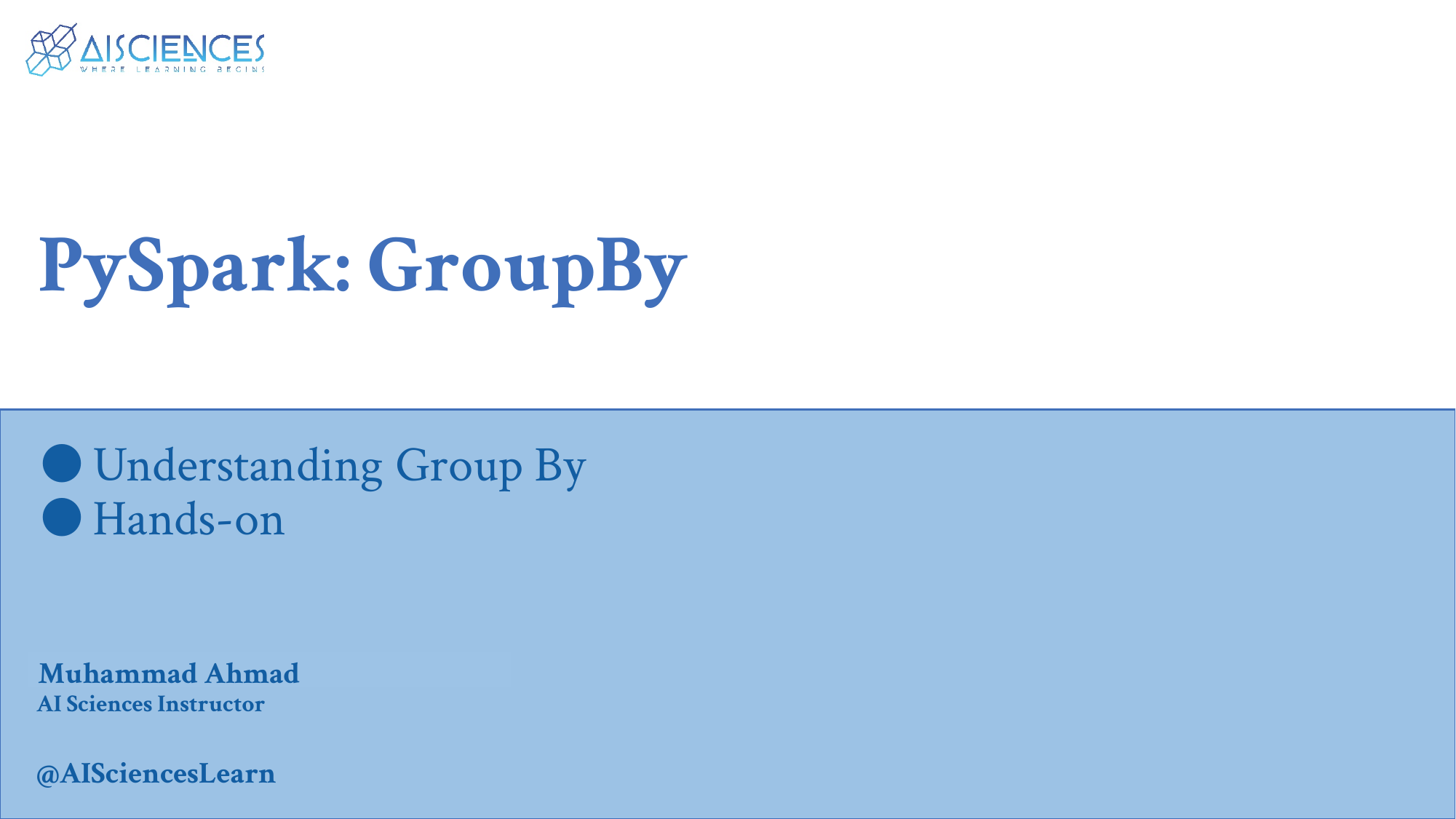

PySpark: GroupBy
Understanding Group By
Hands-on
Muhammad Ahmad